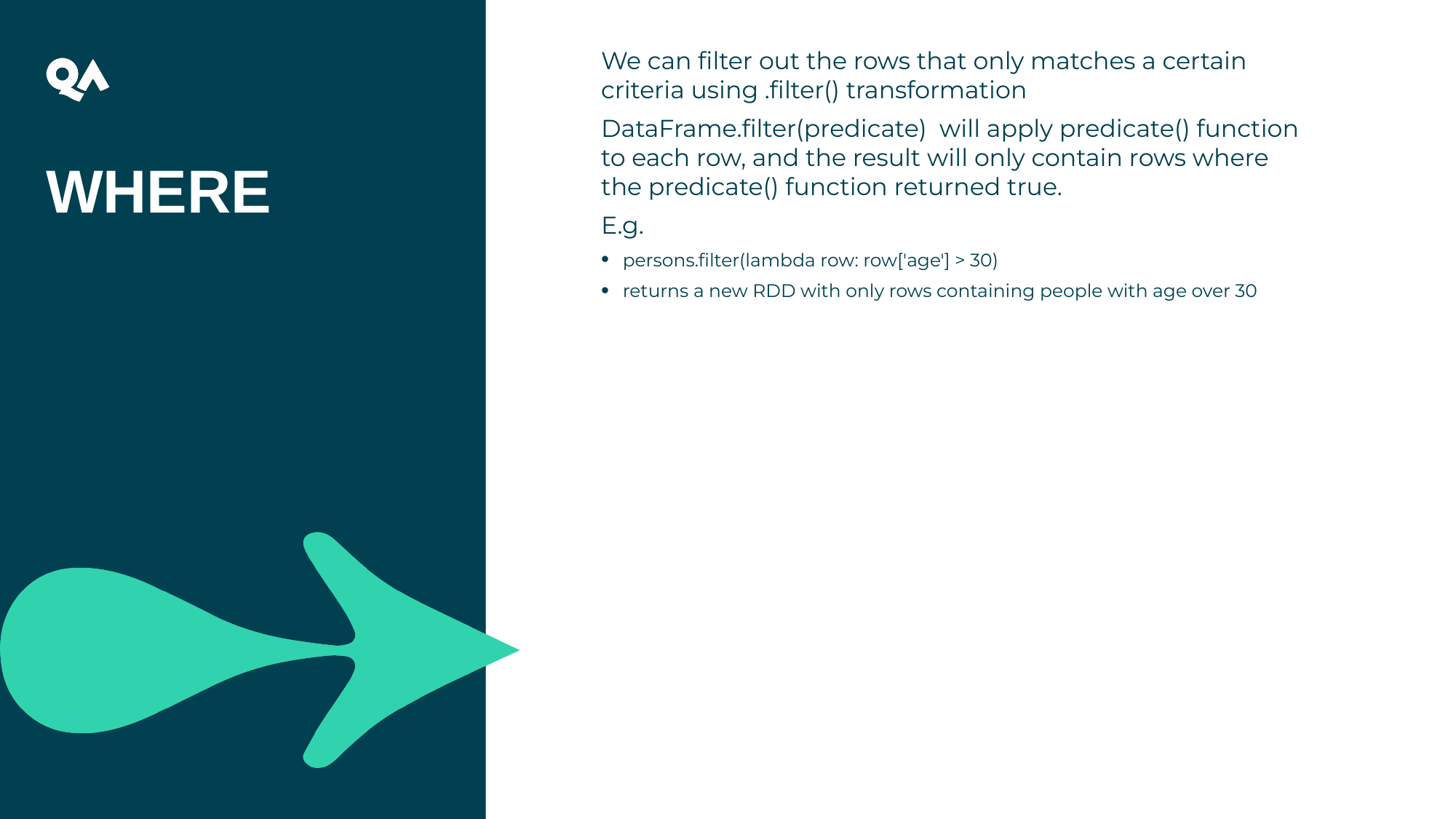

13
We can filter out the rows that only matches a certain criteria using .filter() transformation
DataFrame.filter(predicate)  will apply predicate() function to each row, and the result will only contain rows where the predicate() function returned true.
E.g.
persons.filter(lambda row: row['age'] > 30)
returns a new RDD with only rows containing people with age over 30
# Where